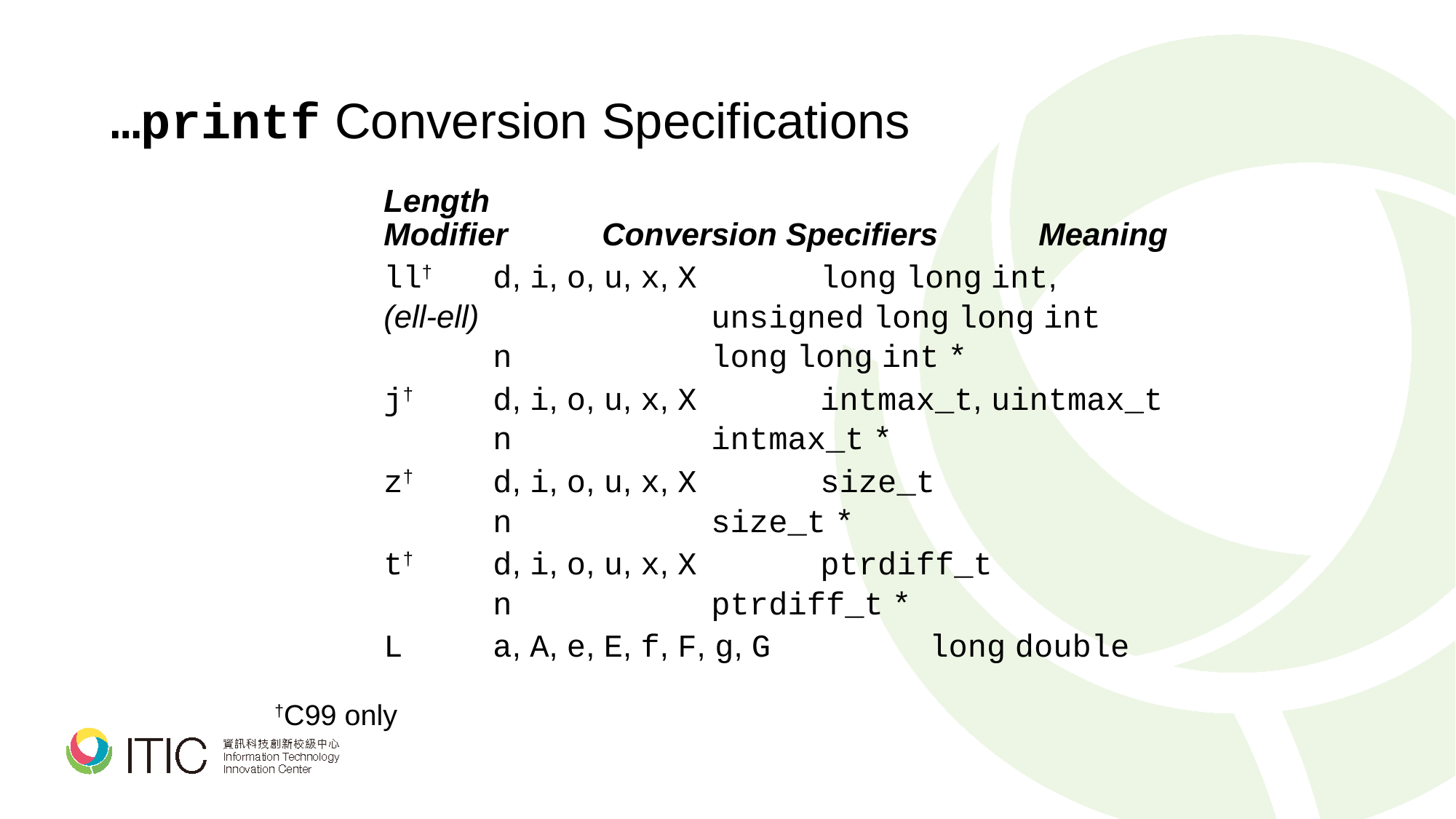

# …printf Conversion Specifications
 	Length
	Modifier	Conversion Specifiers	Meaning
	ll†	d, i, o, u, x, X		long long int,
	(ell-ell)			unsigned long long int
		n		long long int *
	j†	d, i, o, u, x, X		intmax_t, uintmax_t
		n		intmax_t *
	z†	d, i, o, u, x, X		size_t
		n		size_t *
	t†	d, i, o, u, x, X		ptrdiff_t
		n		ptrdiff_t *
	L	a, A, e, E, f, F, g, G		long double
†C99 only